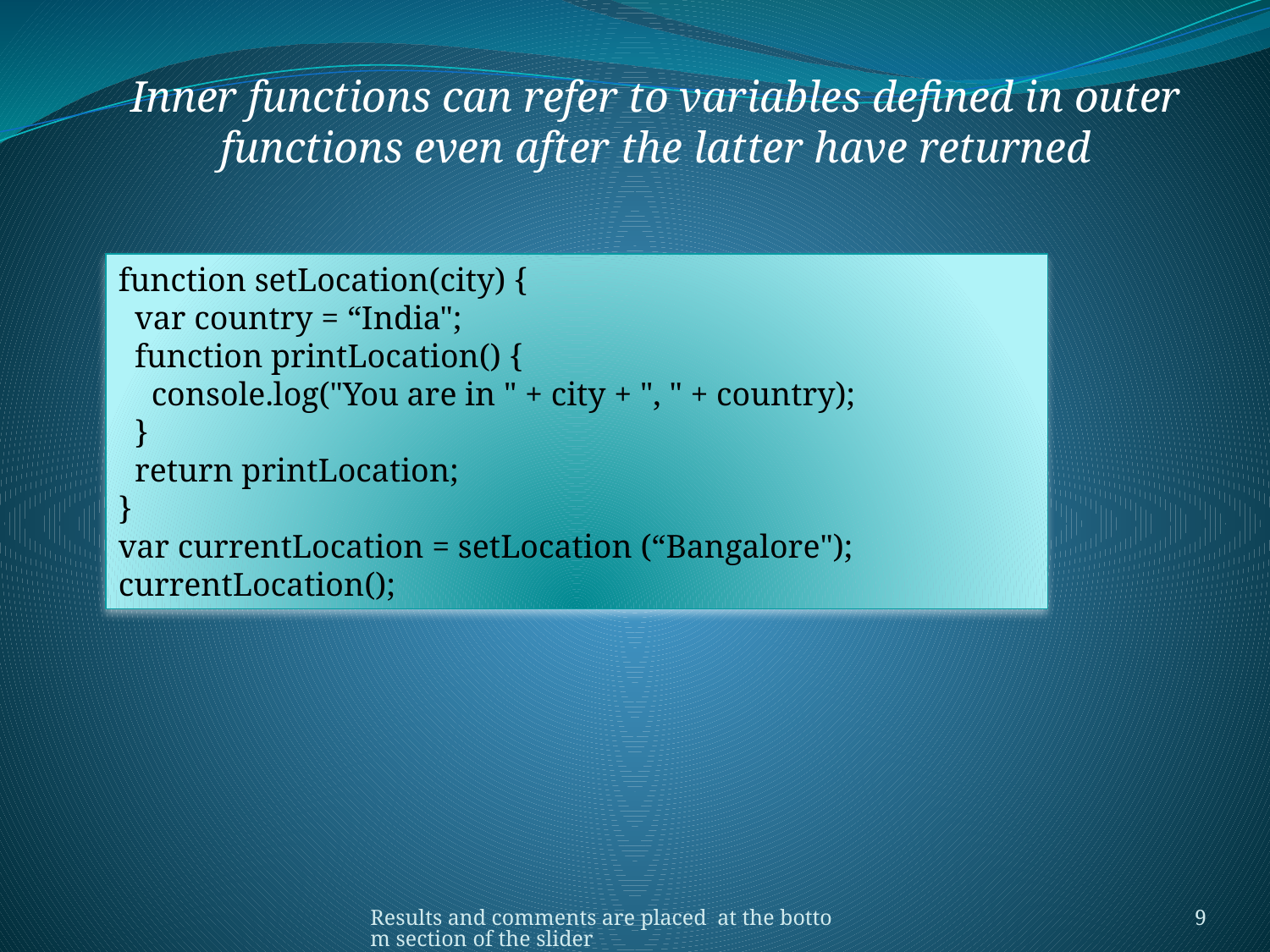

Inner functions can refer to variables defined in outer functions even after the latter have returned

function setLocation(city) {
  var country = “India";
  function printLocation() {
    console.log("You are in " + city + ", " + country);
  }
  return printLocation;
}
var currentLocation = setLocation (“Bangalore");
currentLocation();
Results and comments are placed  at the bottom section of the slider
9